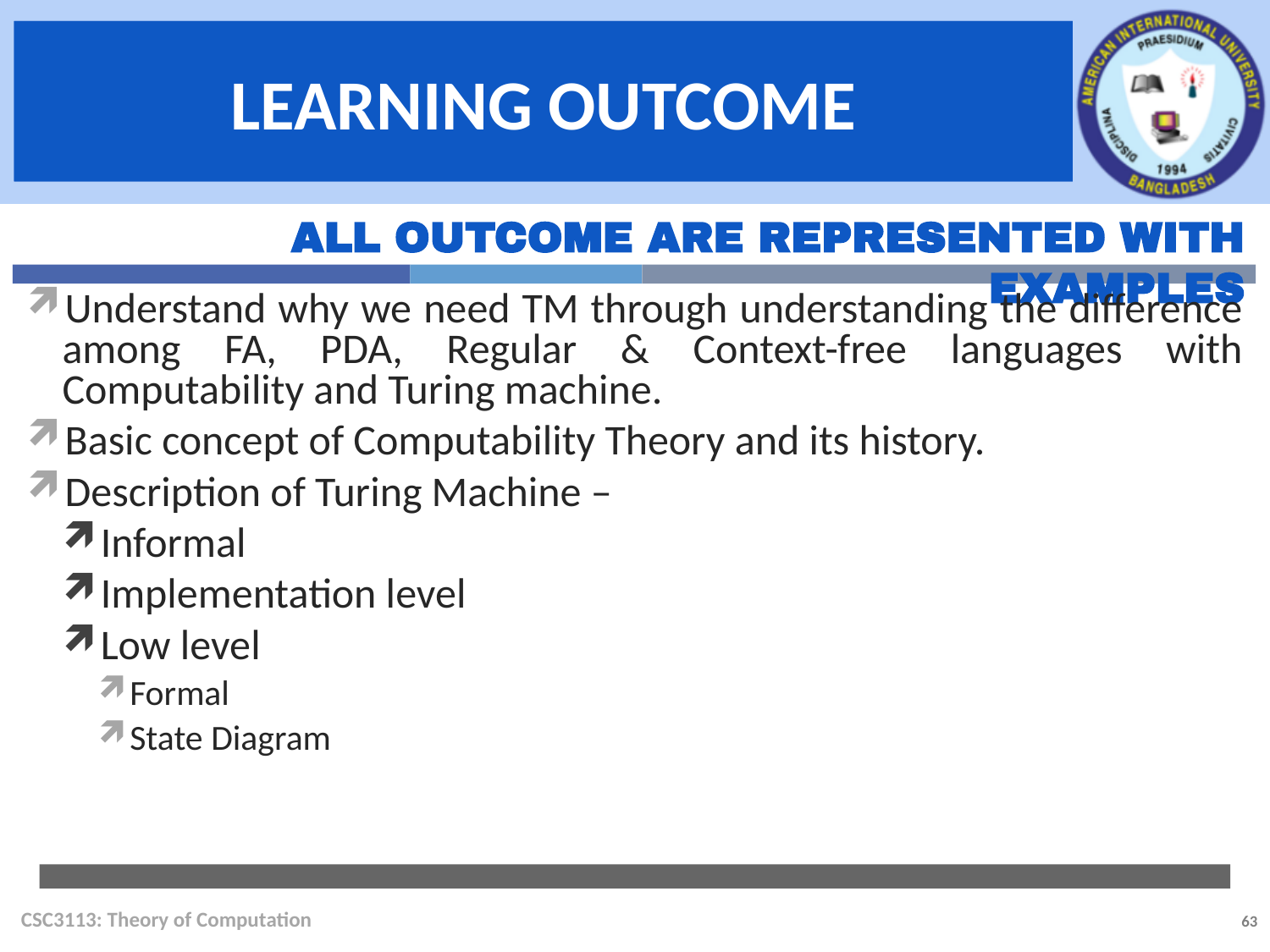

All outcome are represented with examples
Understand why we need TM through understanding the difference among FA, PDA, Regular & Context-free languages with Computability and Turing machine.
Basic concept of Computability Theory and its history.
Description of Turing Machine –
Informal
Implementation level
Low level
Formal
State Diagram
CSC3113: Theory of Computation